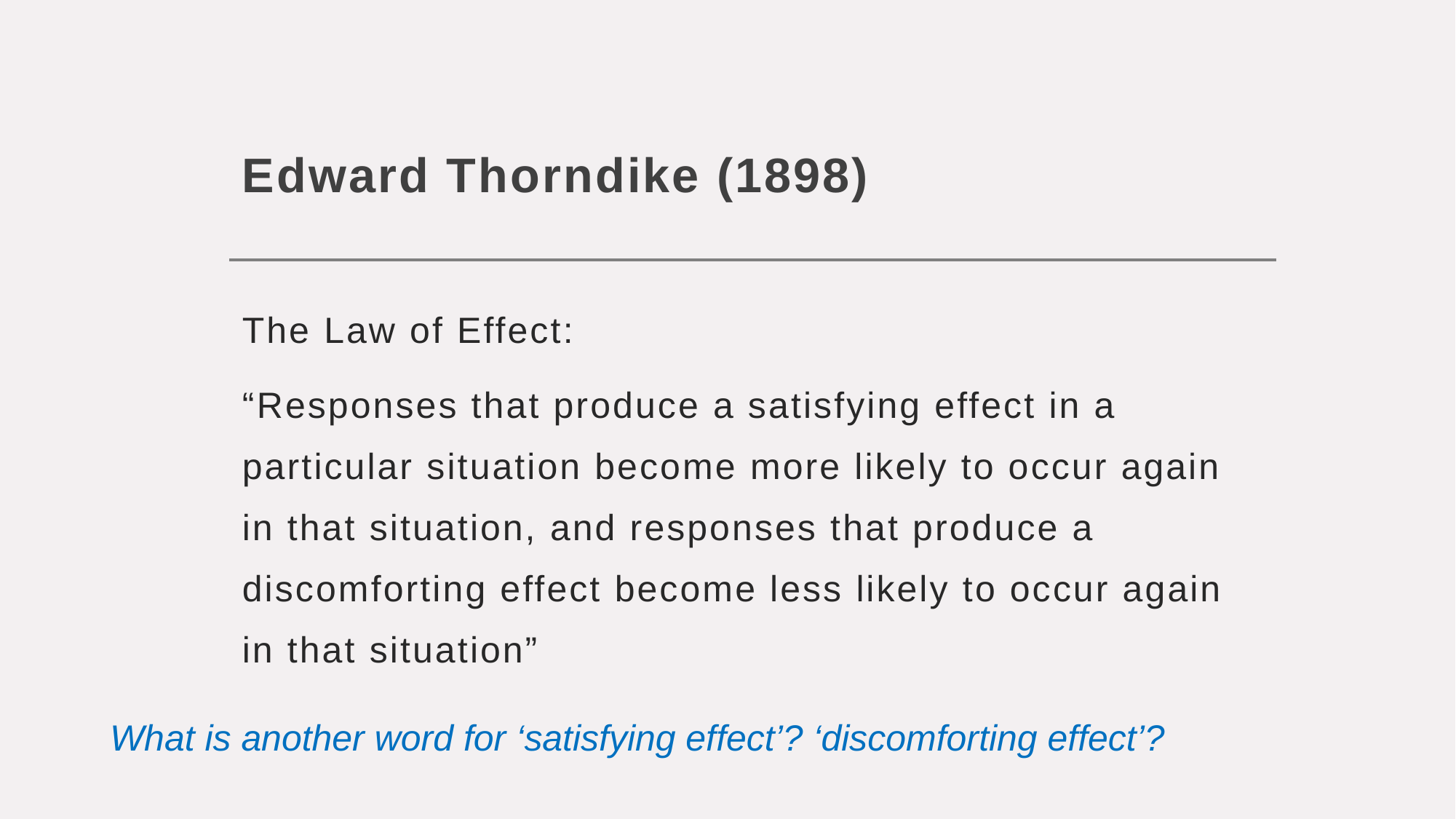

# Edward Thorndike (1898)
The Law of Effect:
“Responses that produce a satisfying effect in a particular situation become more likely to occur again in that situation, and responses that produce a discomforting effect become less likely to occur again in that situation”
What is another word for ‘satisfying effect’? ‘discomforting effect’?